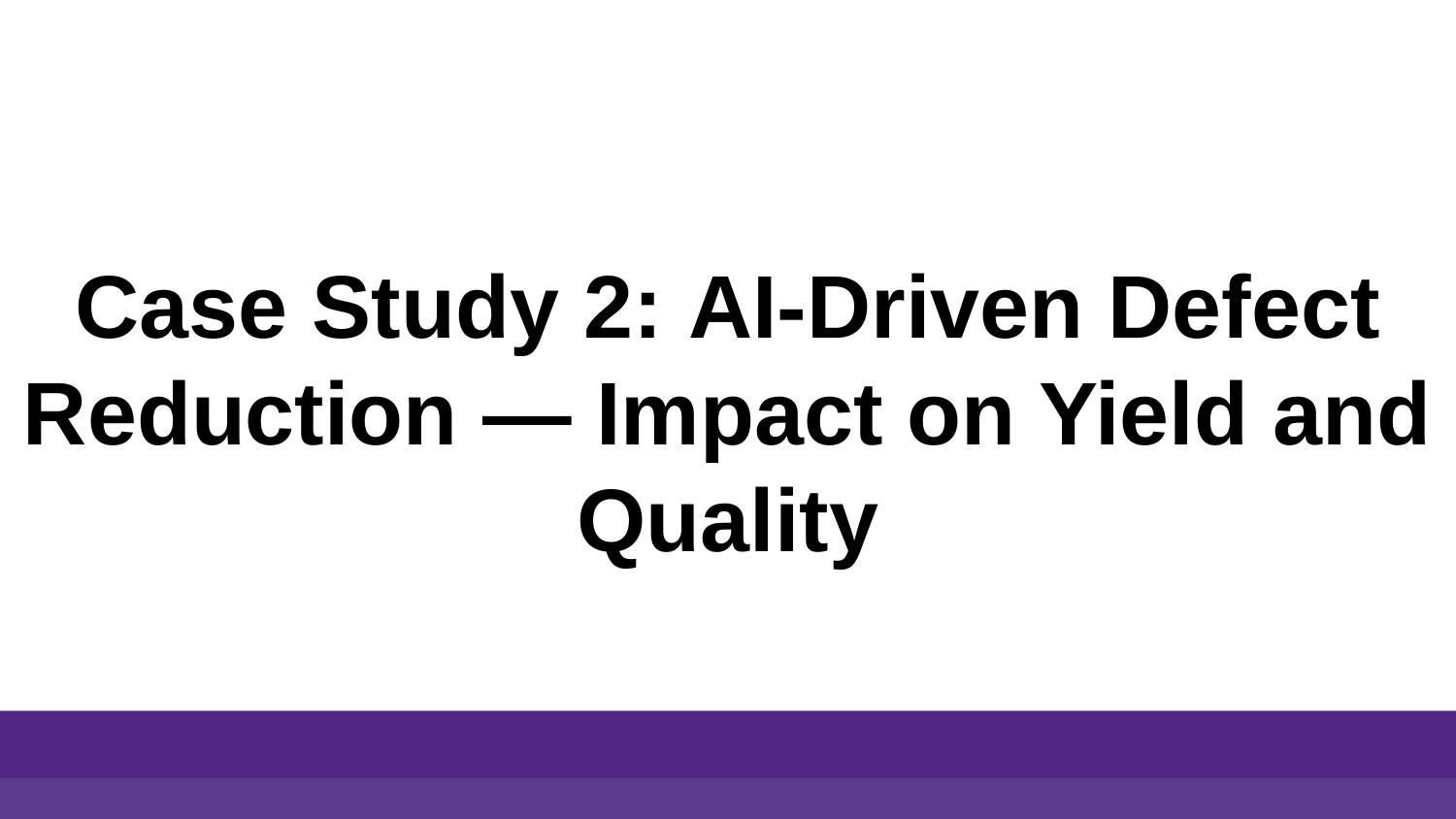

# Case Study 2: AI-Driven Defect Reduction — Impact on Yield and Quality